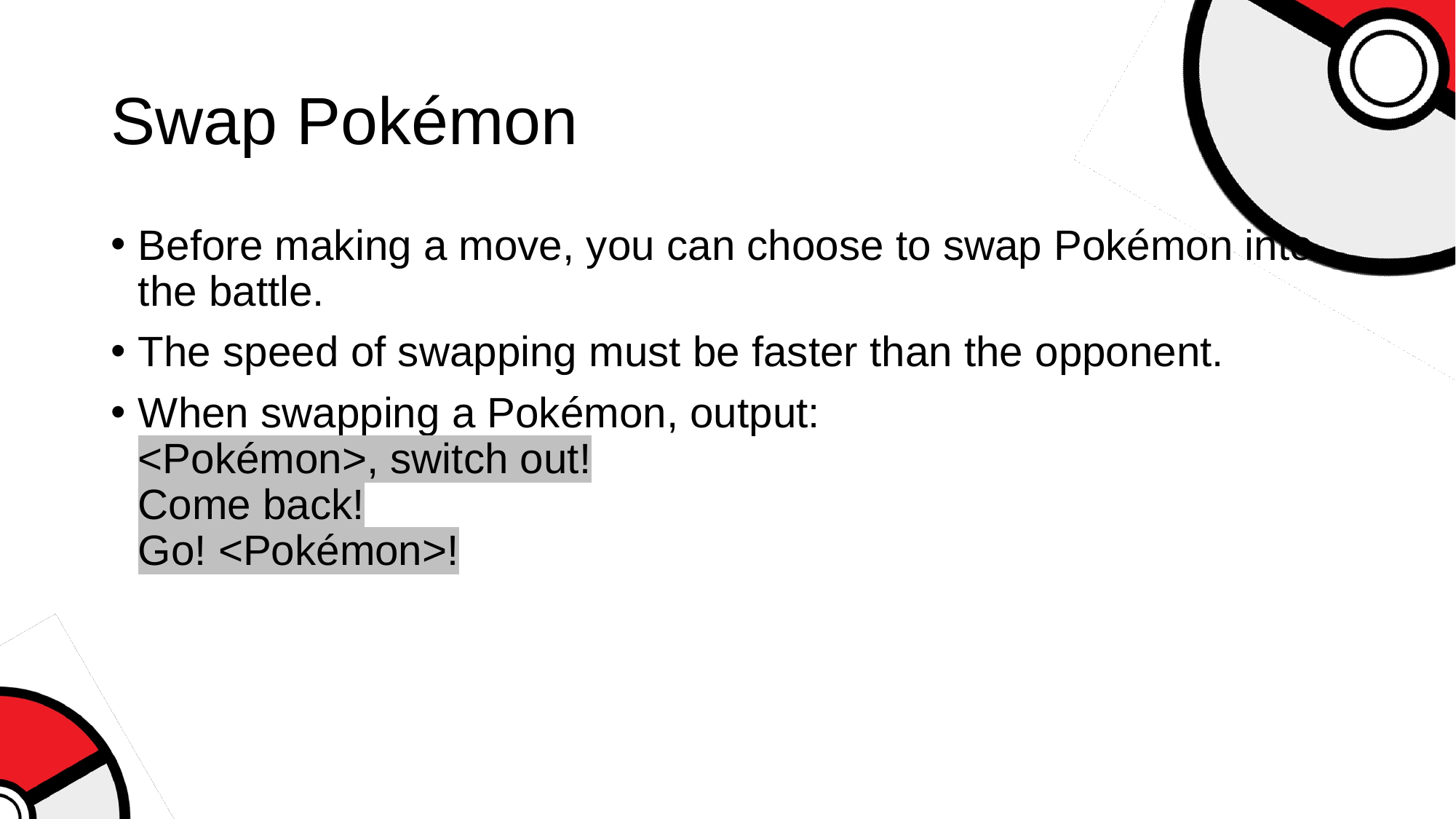

# Swap Pokémon
Before making a move, you can choose to swap Pokémon into the battle.
The speed of swapping must be faster than the opponent.
When swapping a Pokémon, output:
<Pokémon>, switch out!
Come back!
Go! <Pokémon>!